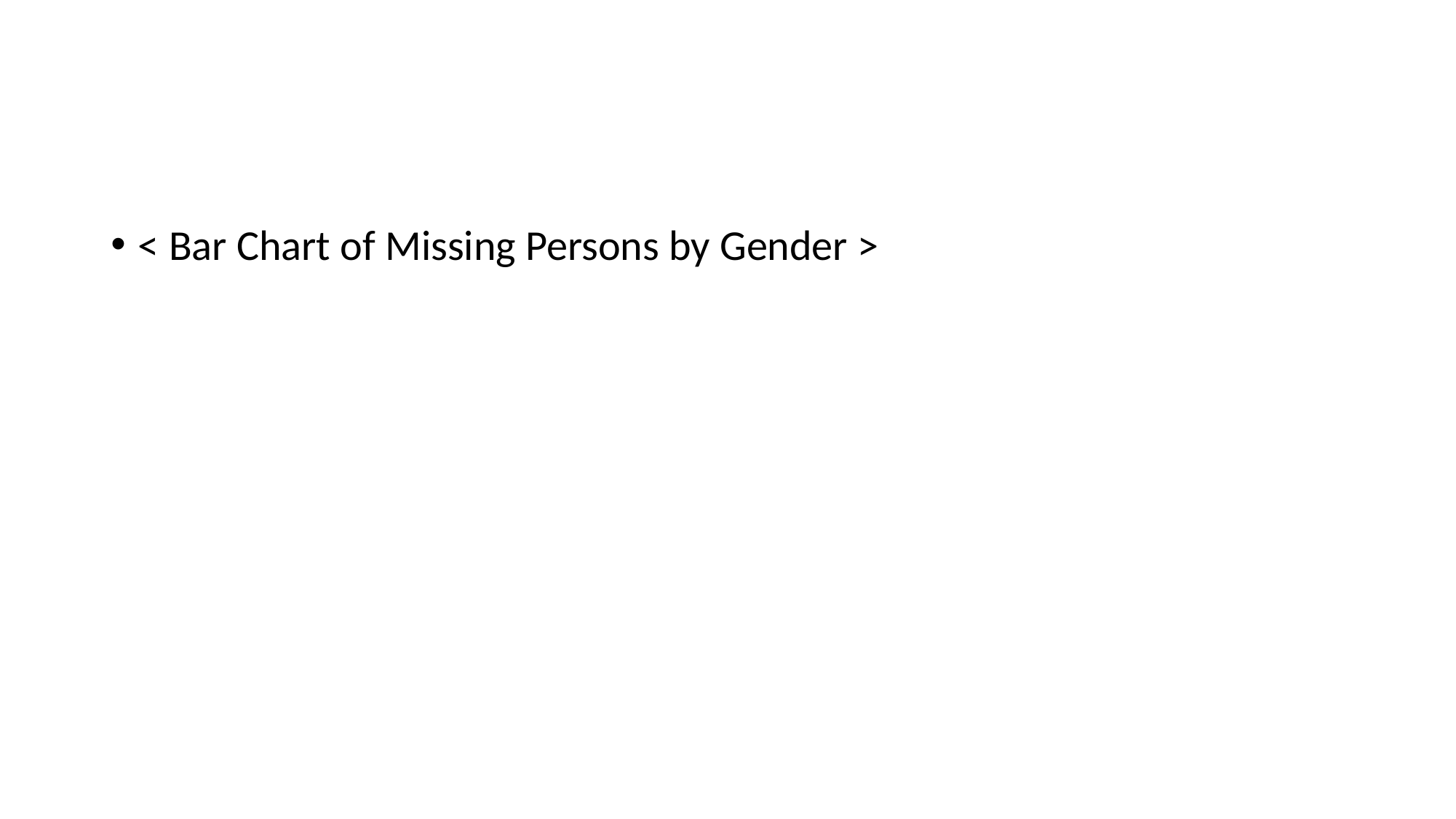

#
< Bar Chart of Missing Persons by Gender >